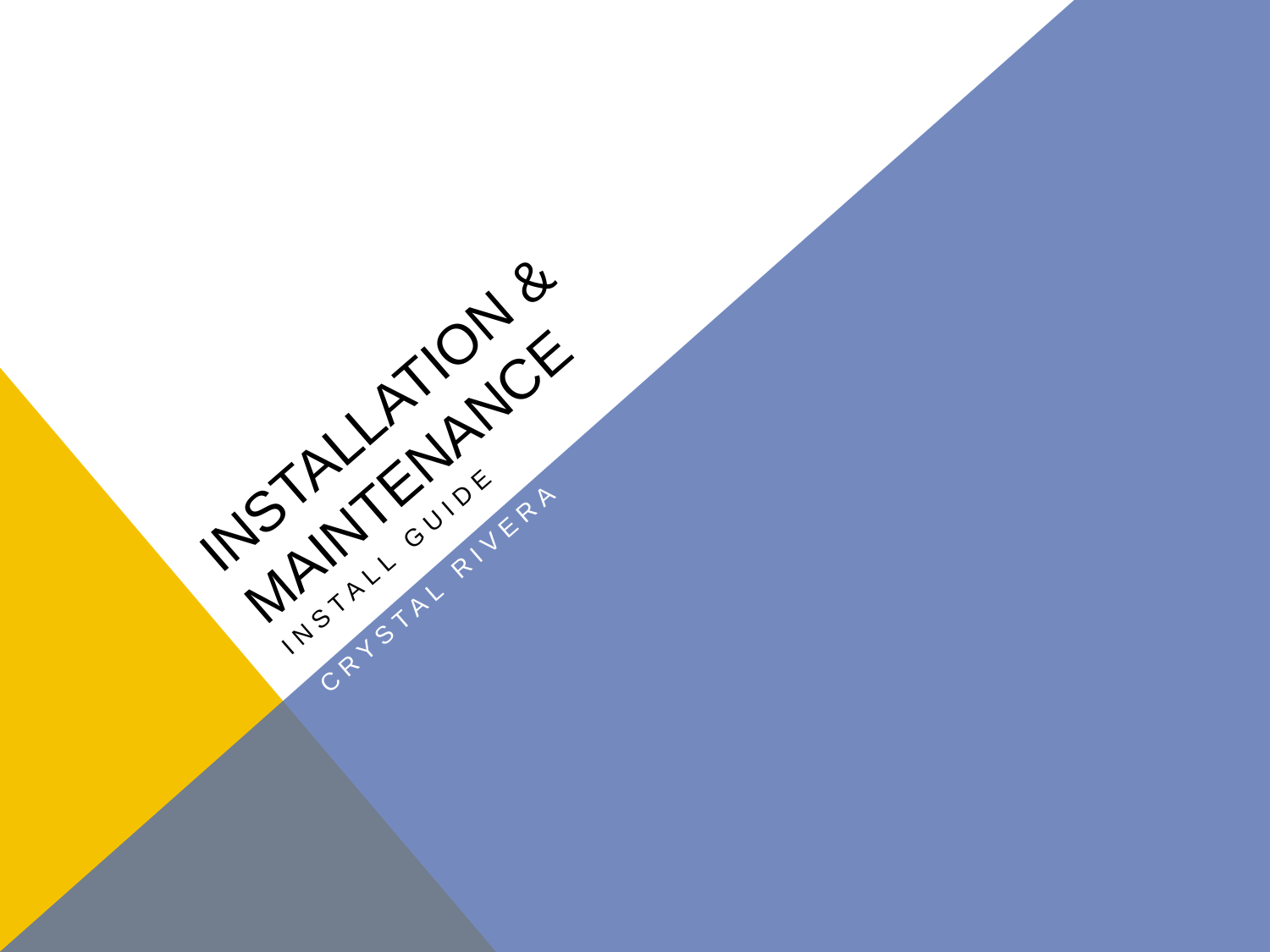

# Installation & Maintenance
Install guide
Crystal Rivera